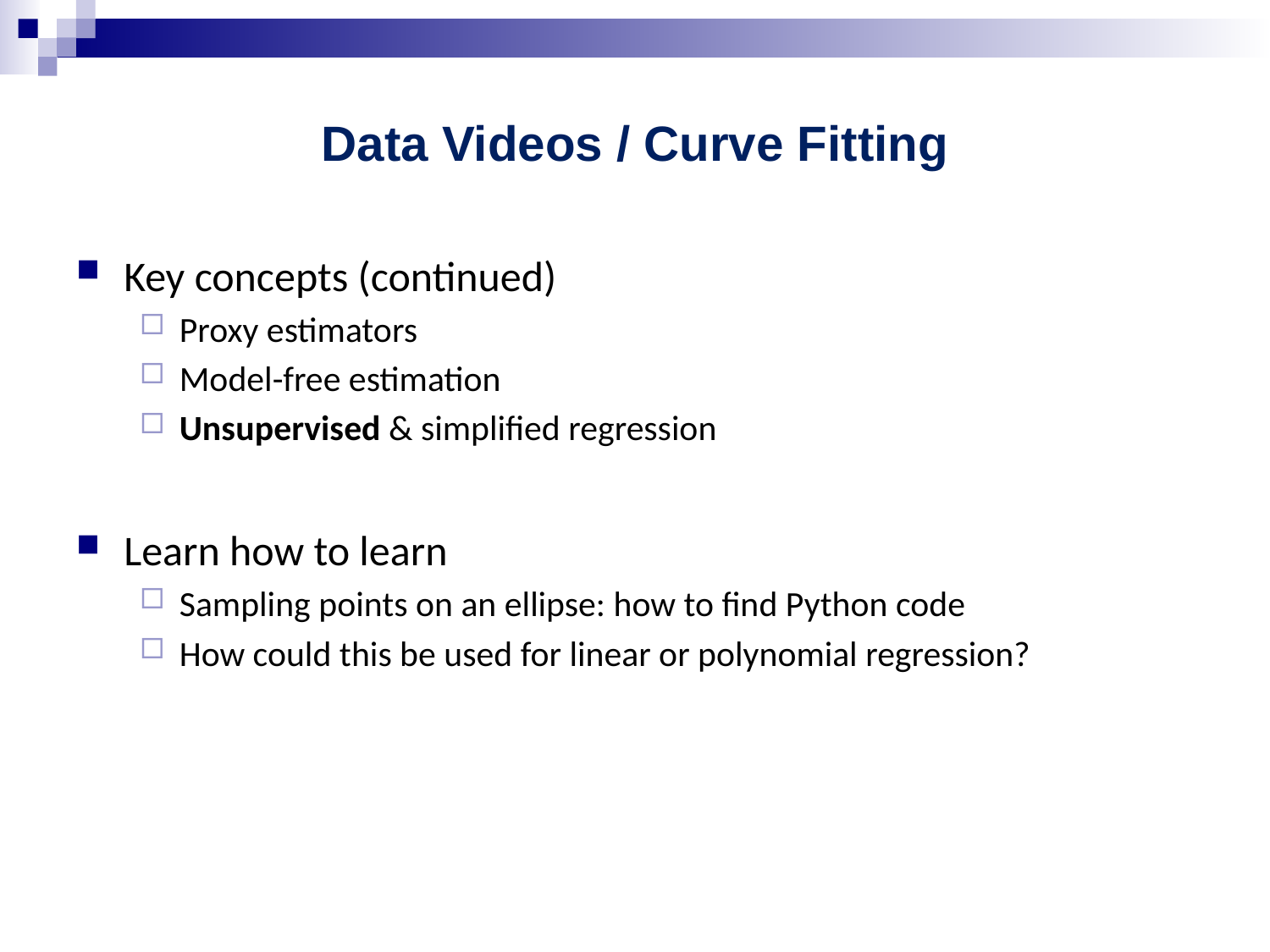

Data Videos / Curve Fitting

Key concepts (continued)
Proxy estimators
Model-free estimation
Unsupervised & simplified regression

Learn how to learn
Sampling points on an ellipse: how to find Python code
How could this be used for linear or polynomial regression?